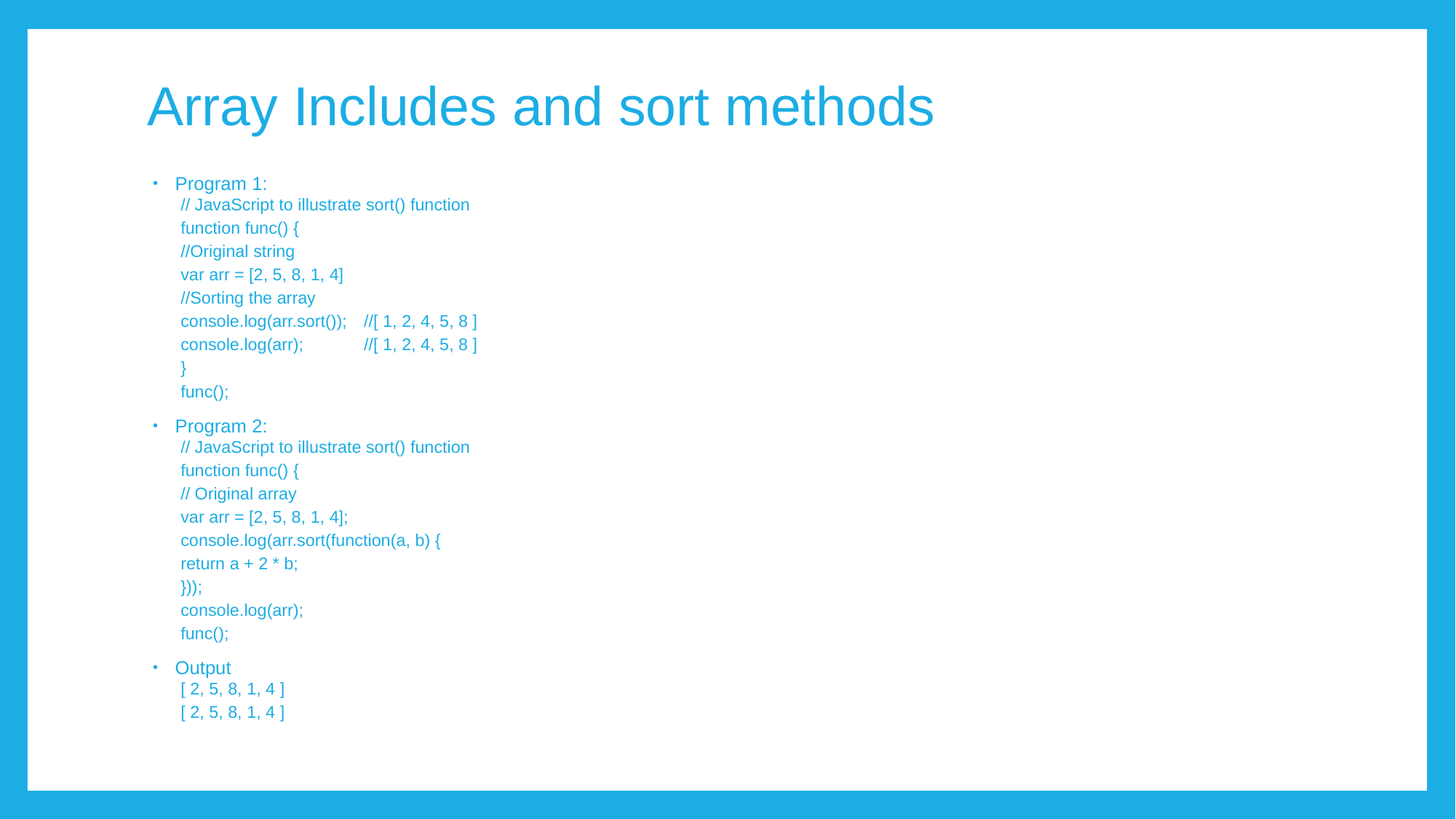

# Array Includes and sort methods
Program 1:
// JavaScript to illustrate sort() function
function func() {
//Original string
var arr = [2, 5, 8, 1, 4]
//Sorting the array
console.log(arr.sort());	//[ 1, 2, 4, 5, 8 ]
console.log(arr);	//[ 1, 2, 4, 5, 8 ]
}
func();
Program 2:
// JavaScript to illustrate sort() function
function func() {
// Original array
var arr = [2, 5, 8, 1, 4];
console.log(arr.sort(function(a, b) {
return a + 2 * b;
}));
console.log(arr);
func();
Output
[ 2, 5, 8, 1, 4 ]
[ 2, 5, 8, 1, 4 ]